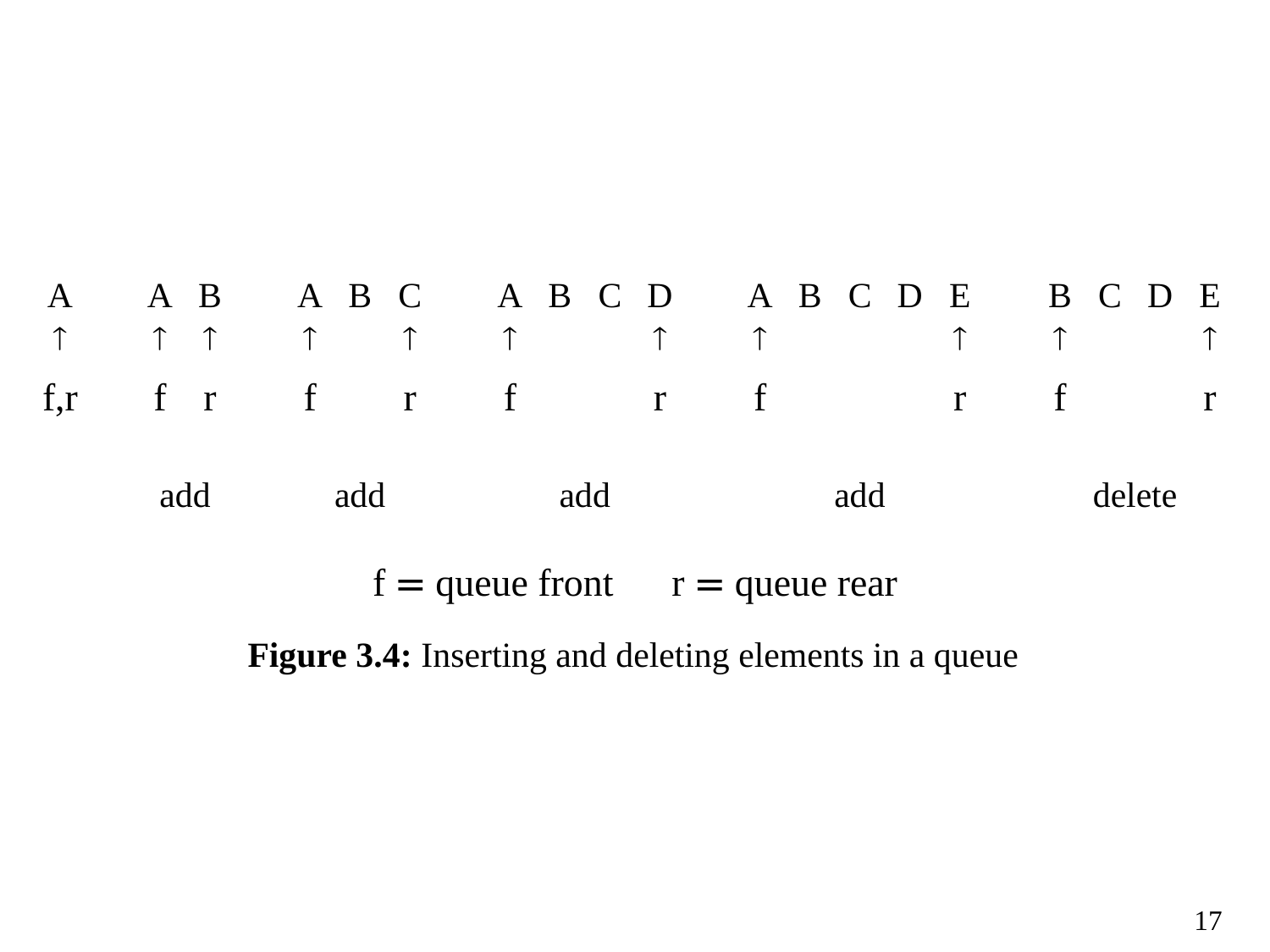

| A |  | A | B |  | A | B | C |  | A | B | C | D |  | A | B | C | D | E |  | B | C | D | E |
| --- | --- | --- | --- | --- | --- | --- | --- | --- | --- | --- | --- | --- | --- | --- | --- | --- | --- | --- | --- | --- | --- | --- | --- |
| ↑ |  | ↑ | ↑ |  | ↑ |  | ↑ |  | ↑ |  |  | ↑ |  | ↑ |  |  |  | ↑ |  | ↑ |  |  | ↑ |
| f,r |  | f | r |  | f |  | r |  | f |  |  | r |  | f |  |  |  | r |  | f |  |  | r |
|  |  |  |  |  |  |  |  |  |  |  |  |  |  |  |  |  |  |  |  |  |  |  |  |
|  |  | add |  |  | add |  |  |  | add |  |  |  |  | add |  |  |  |  |  | delete |  |  |  |
f = queue front      r = queue rear
Figure 3.4: Inserting and deleting elements in a queue
17